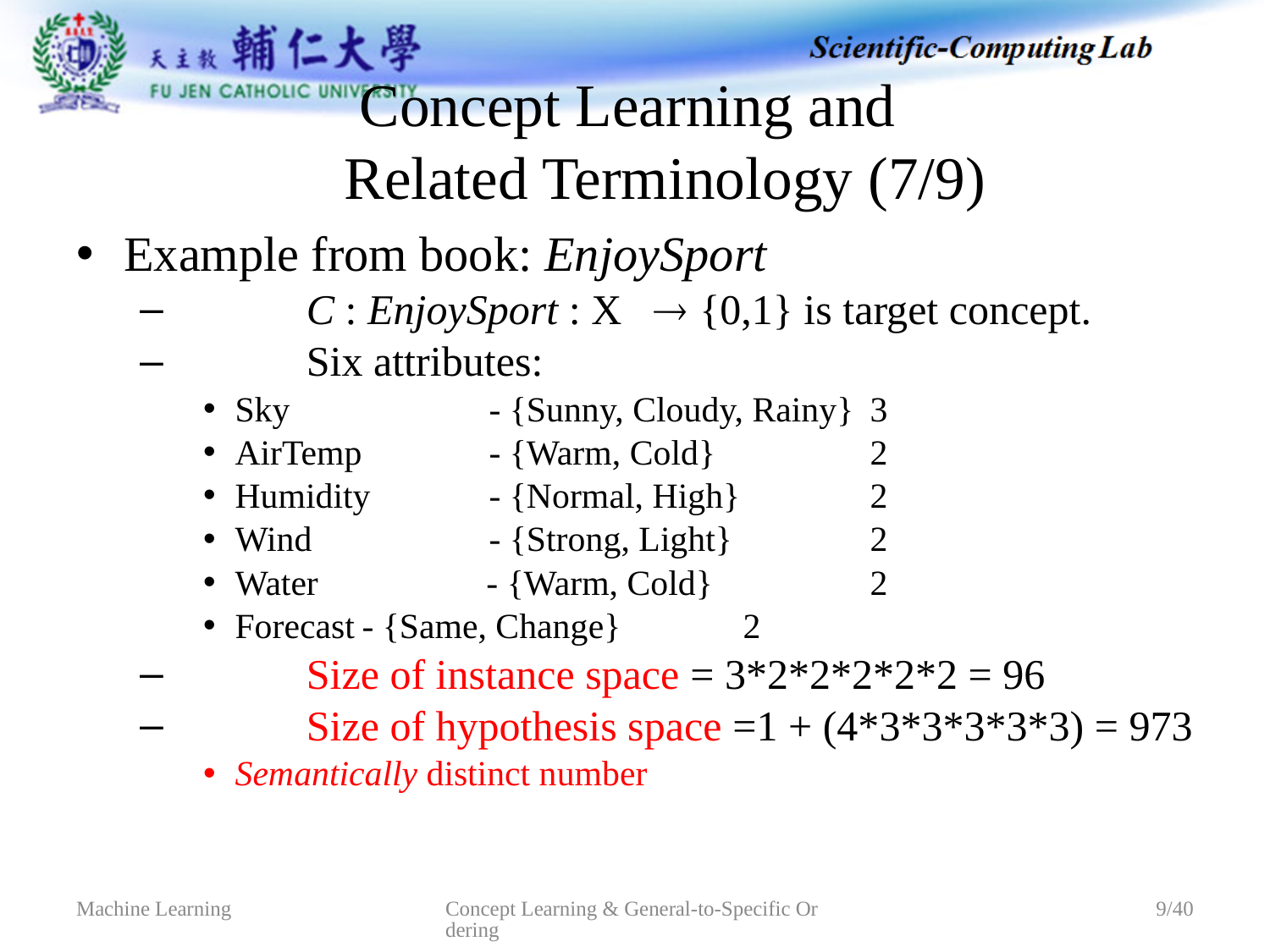

# Concept Learning and Related Terminology (7/9)
Example from book: EnjoySport
	C : EnjoySport : X   → {0,1} is target concept.
	Six attributes:
Sky		- {Sunny, Cloudy, Rainy}	3
AirTemp	- {Warm, Cold}		2
Humidity	- {Normal, High}		2
Wind		- {Strong, Light}		2
Water	              - {Warm, Cold}		2
Forecast	- {Same, Change}	2
	Size of instance space = 3*2*2*2*2*2 = 96
	Size of hypothesis space =1 + (4*3*3*3*3*3) = 973
Semantically distinct number
Concept Learning & General-to-Specific Ordering
Machine Learning
9/40